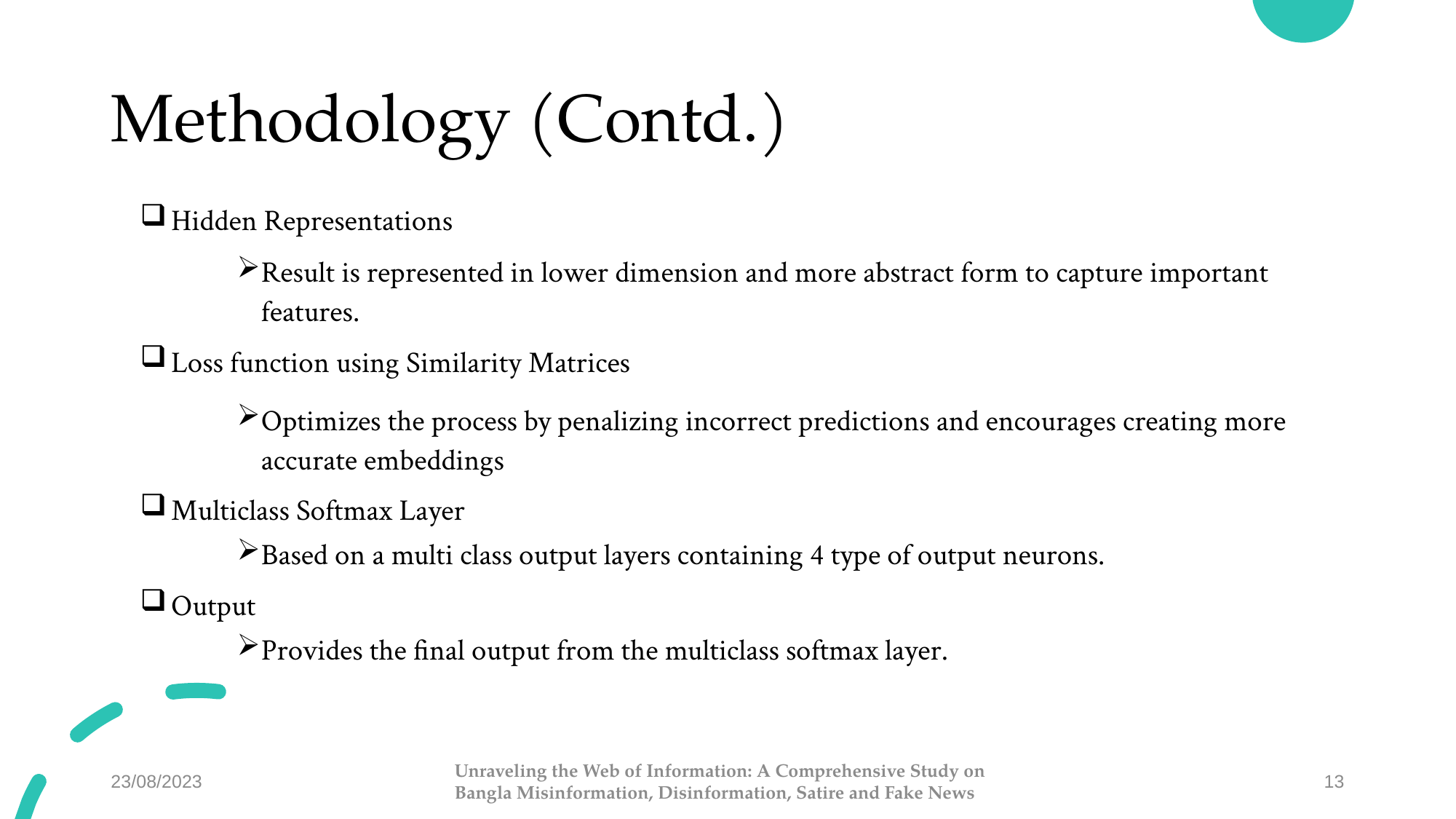

# Methodology (Contd.)
 Hidden Representations
Result is represented in lower dimension and more abstract form to capture important features.
 Loss function using Similarity Matrices
Optimizes the process by penalizing incorrect predictions and encourages creating more accurate embeddings
 Multiclass Softmax Layer
Based on a multi class output layers containing 4 type of output neurons.
 Output
Provides the final output from the multiclass softmax layer.

Unraveling the Web of Information: A Comprehensive Study on Bangla Misinformation, Disinformation, Satire and Fake News
23/08/2023
13